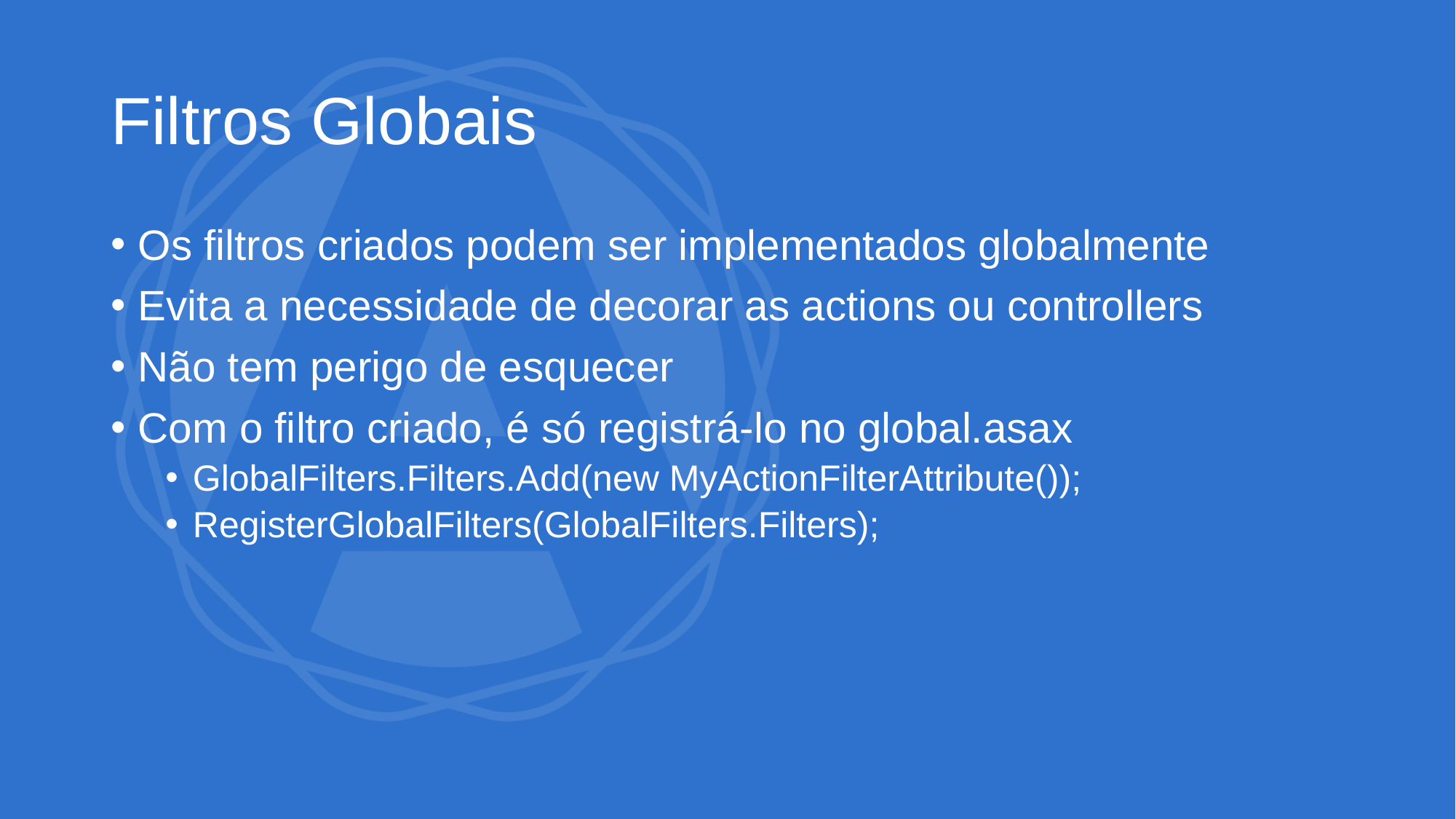

# Filtros Globais
Os filtros criados podem ser implementados globalmente
Evita a necessidade de decorar as actions ou controllers
Não tem perigo de esquecer
Com o filtro criado, é só registrá-lo no global.asax
GlobalFilters.Filters.Add(new MyActionFilterAttribute());
RegisterGlobalFilters(GlobalFilters.Filters);